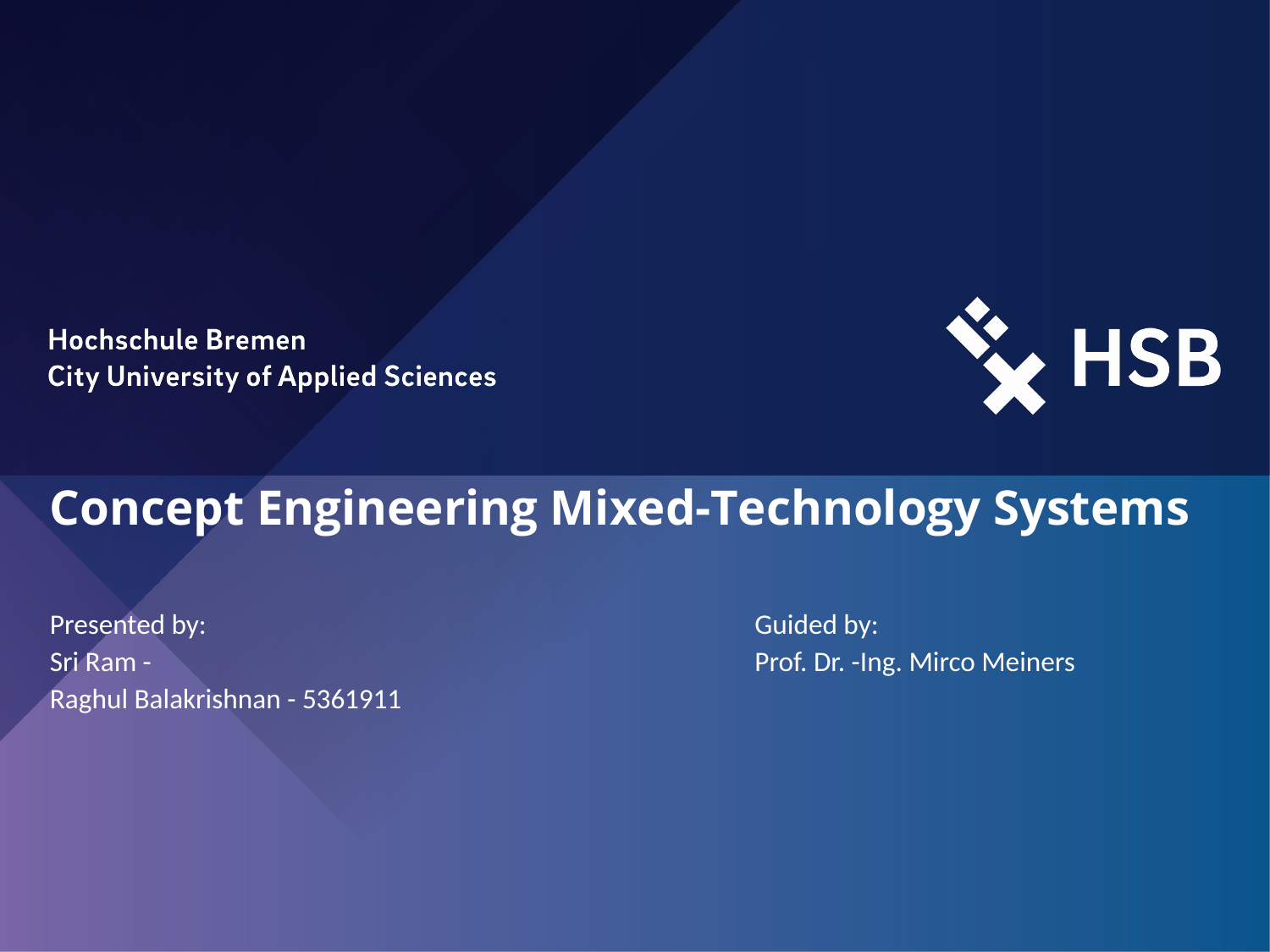

# Concept Engineering Mixed-Technology Systems
Presented by:
Sri Ram -
Raghul Balakrishnan - 5361911
Guided by:
Prof. Dr. -Ing. Mirco Meiners